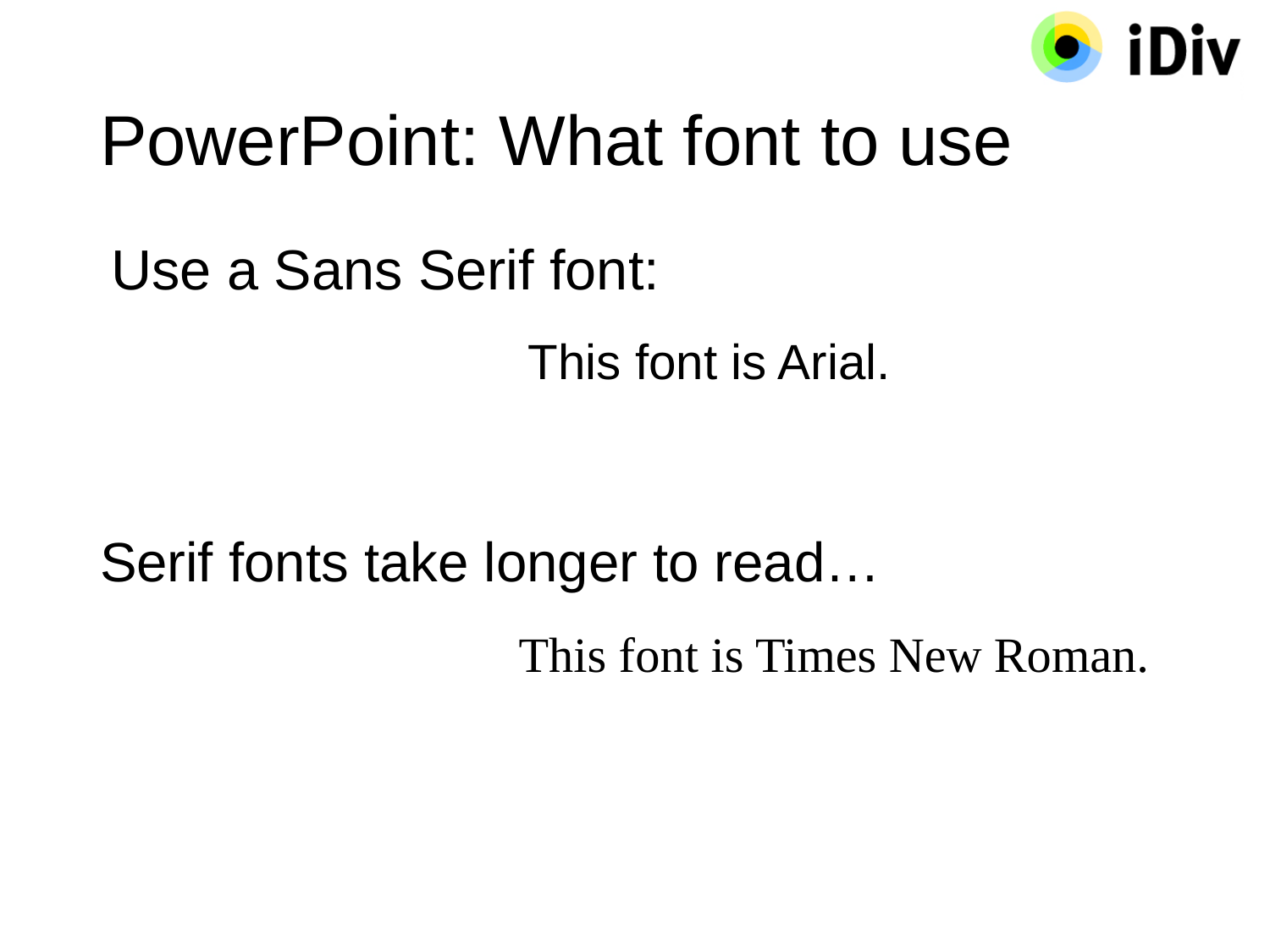

# PowerPoint: What font to use
Use a Sans Serif font:
This font is Arial.
Serif fonts take longer to read…
This font is Times New Roman.